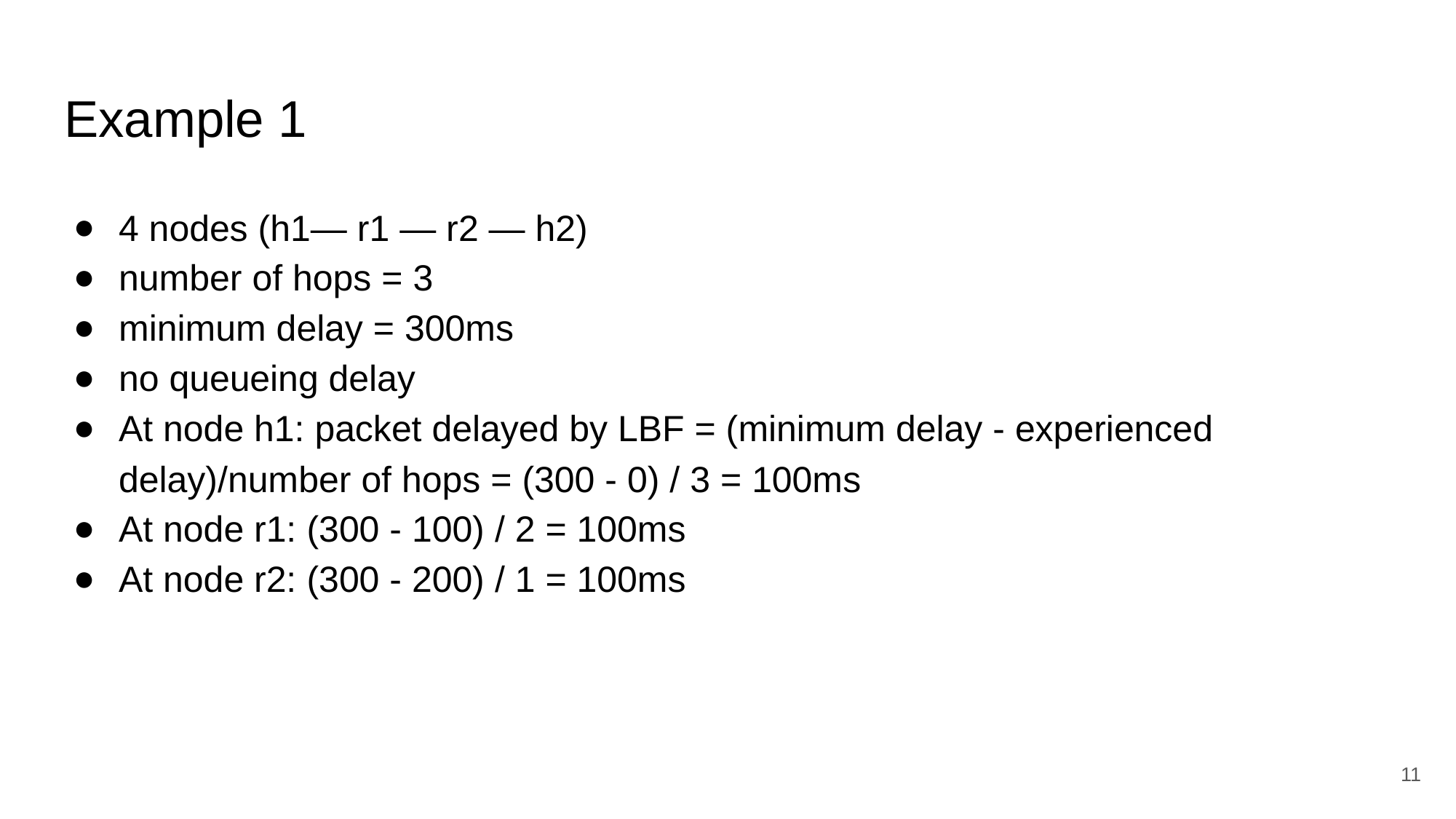

# Example 1
4 nodes (h1— r1 — r2 — h2)
number of hops = 3
minimum delay = 300ms
no queueing delay
At node h1: packet delayed by LBF = (minimum delay - experienced delay)/number of hops = (300 - 0) / 3 = 100ms
At node r1: (300 - 100) / 2 = 100ms
At node r2: (300 - 200) / 1 = 100ms
11